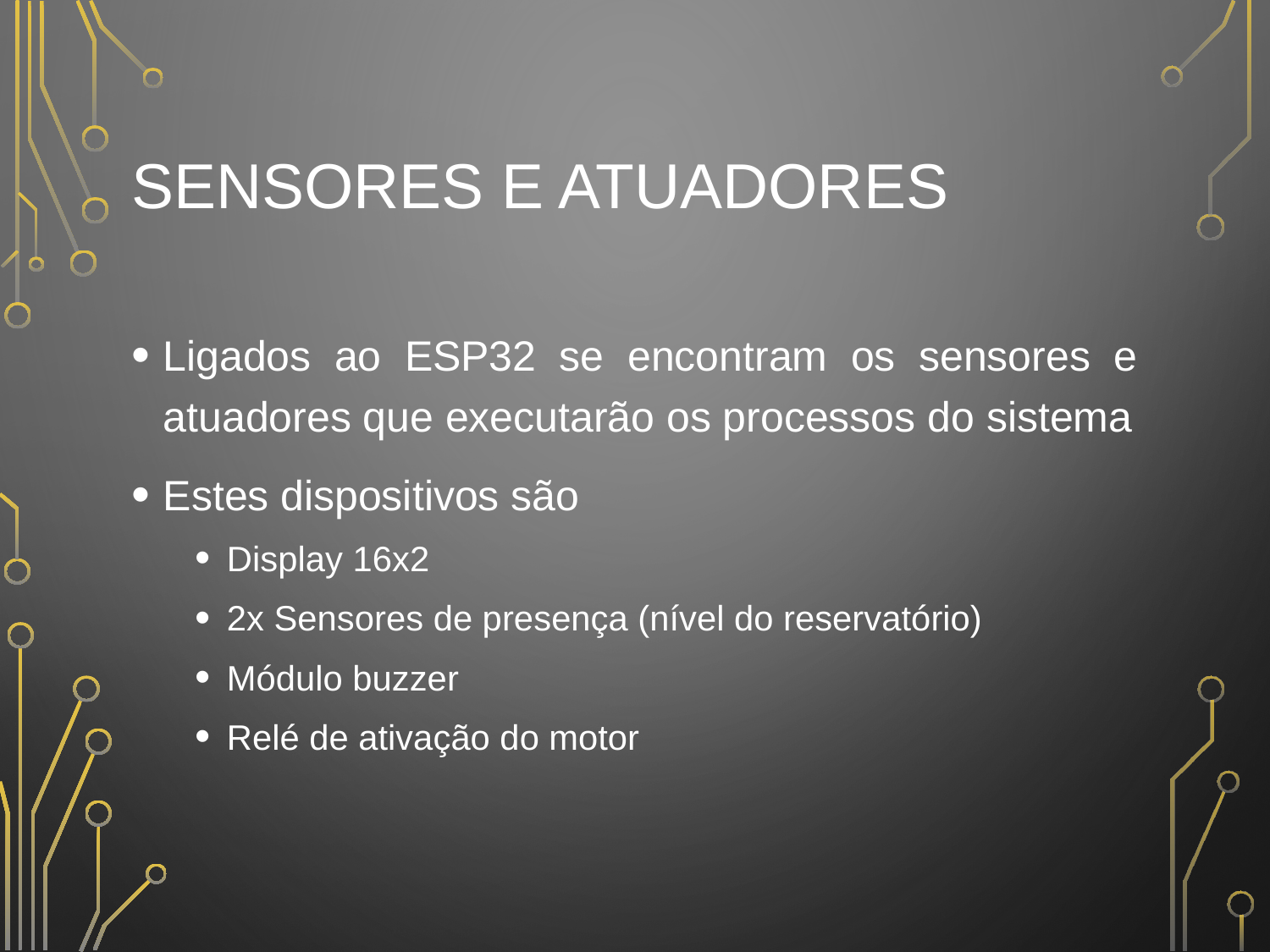

# Sensores e Atuadores
Ligados ao ESP32 se encontram os sensores e atuadores que executarão os processos do sistema
Estes dispositivos são
Display 16x2
2x Sensores de presença (nível do reservatório)
Módulo buzzer
Relé de ativação do motor